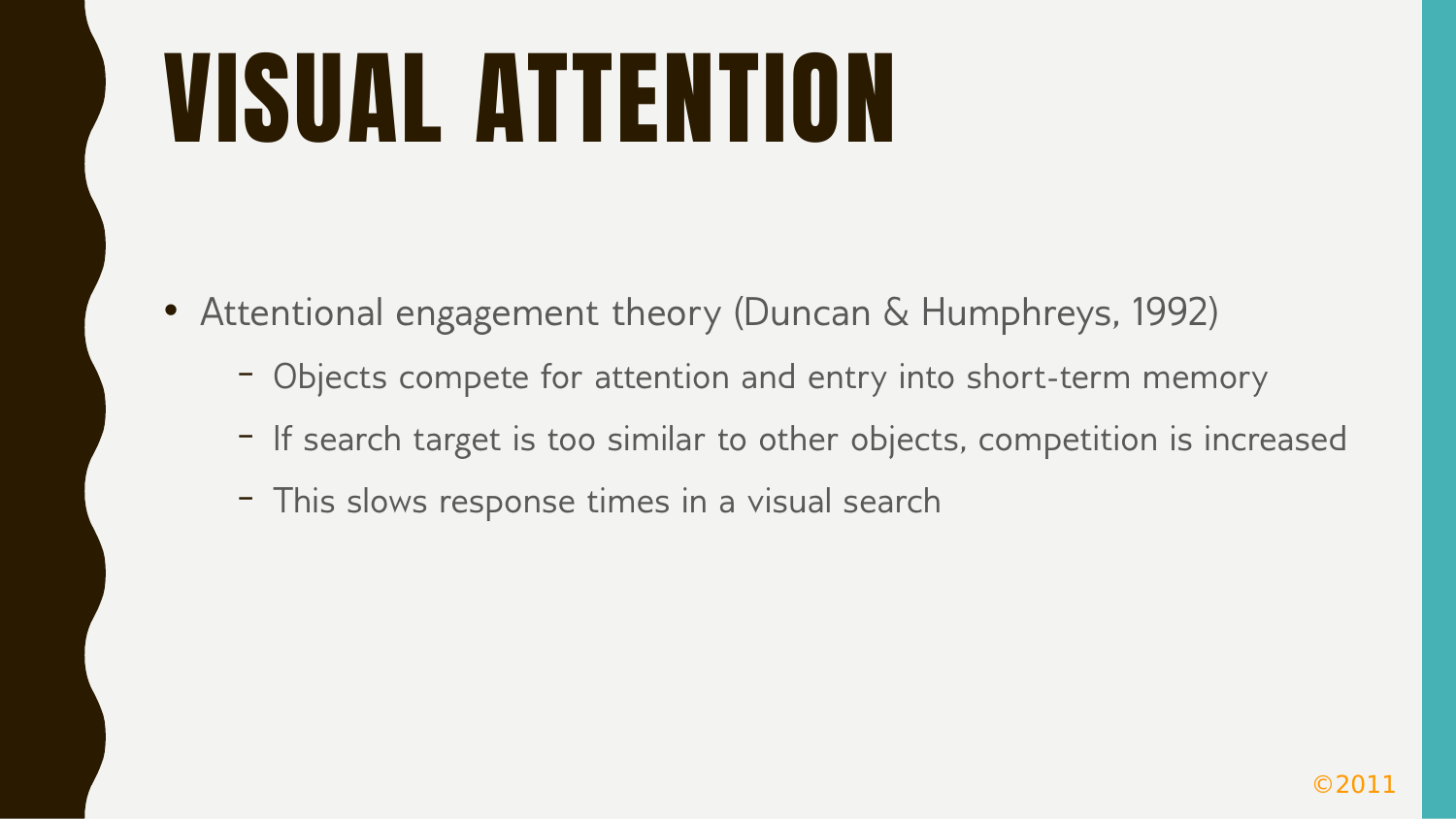

# Visual attention
Attentional engagement theory (Duncan & Humphreys, 1992)
Objects compete for attention and entry into short-term memory
If search target is too similar to other objects, competition is increased
This slows response times in a visual search